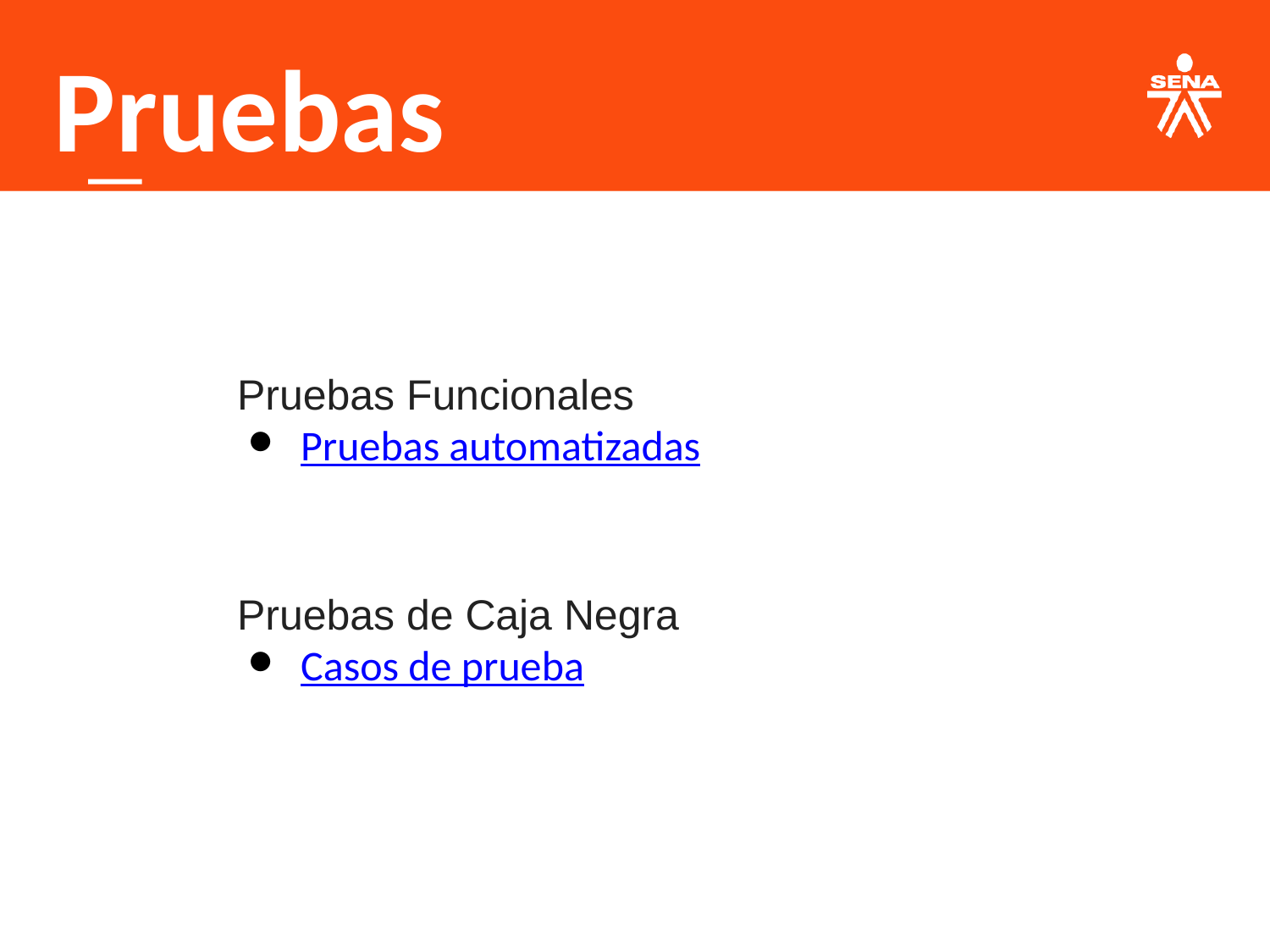

Pruebas

Pruebas Funcionales
Pruebas automatizadas

Pruebas de Caja Negra
Casos de prueba